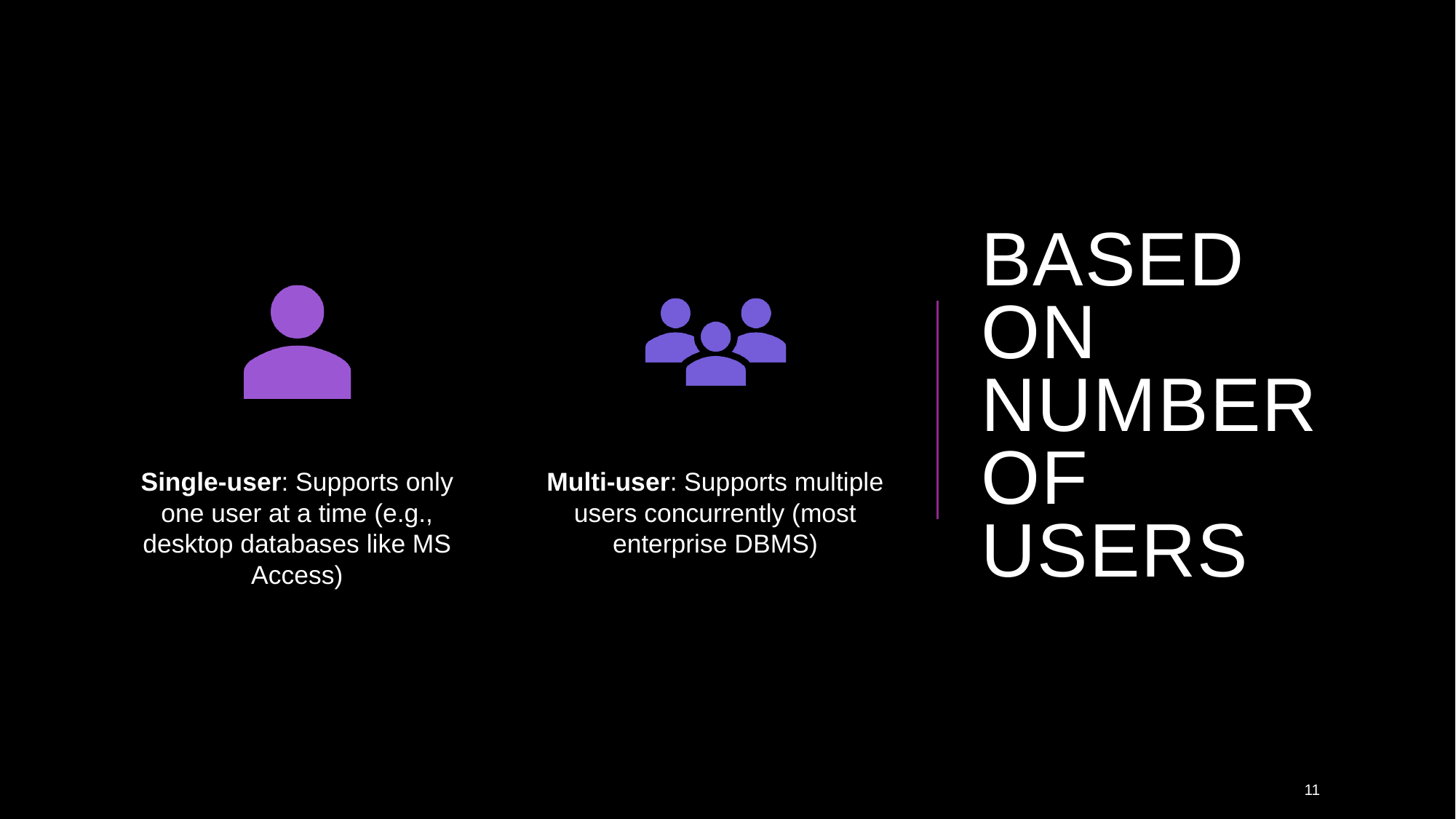

# Based on number of users
Single-user: Supports only one user at a time (e.g., desktop databases like MS Access)
Multi-user: Supports multiple users concurrently (most enterprise DBMS)
11